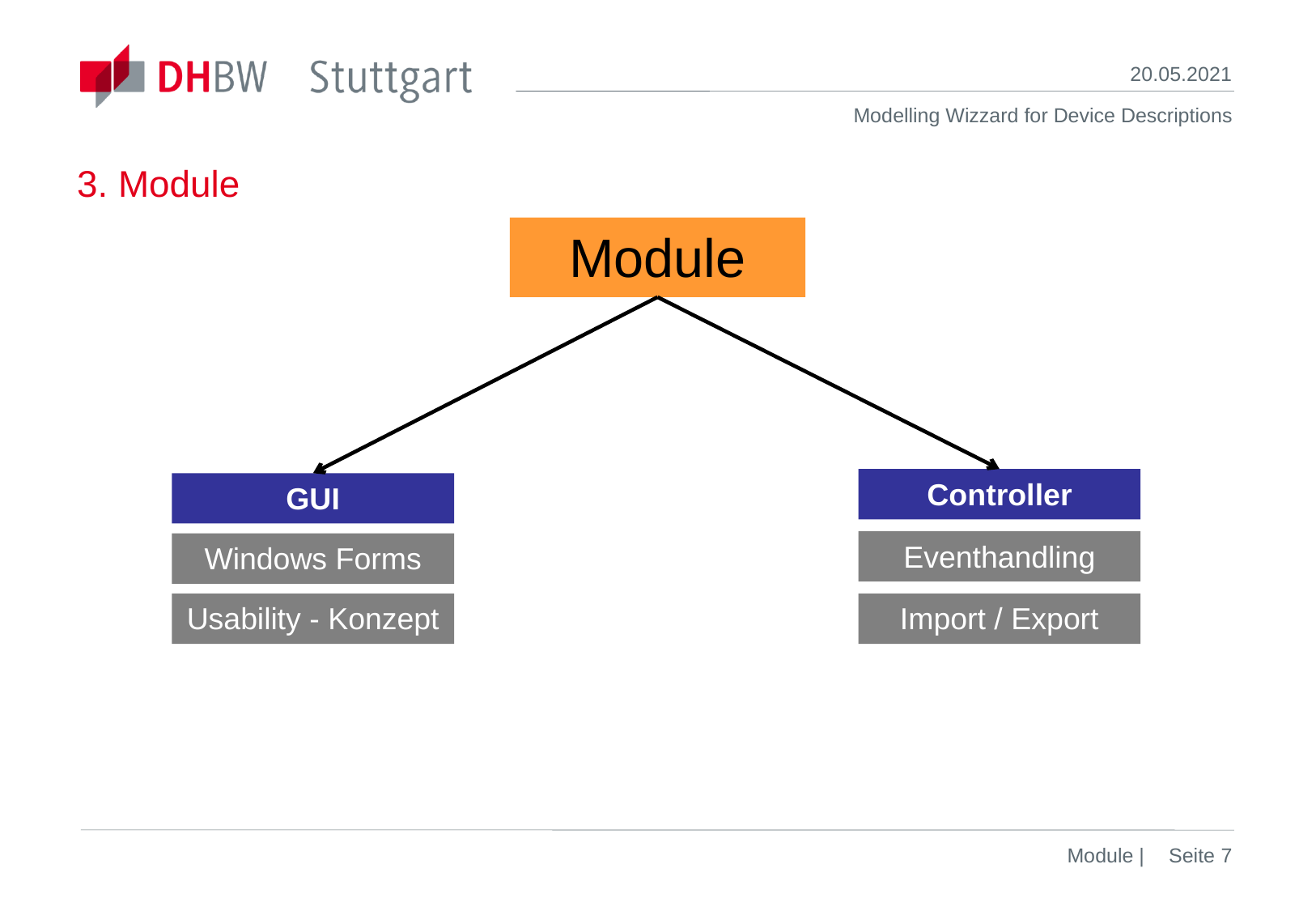

20.05.2021
# 3. Module
Module
Controller
GUI
Eventhandling
Windows Forms
Usability - Konzept
Import / Export
Module |
Seite 7